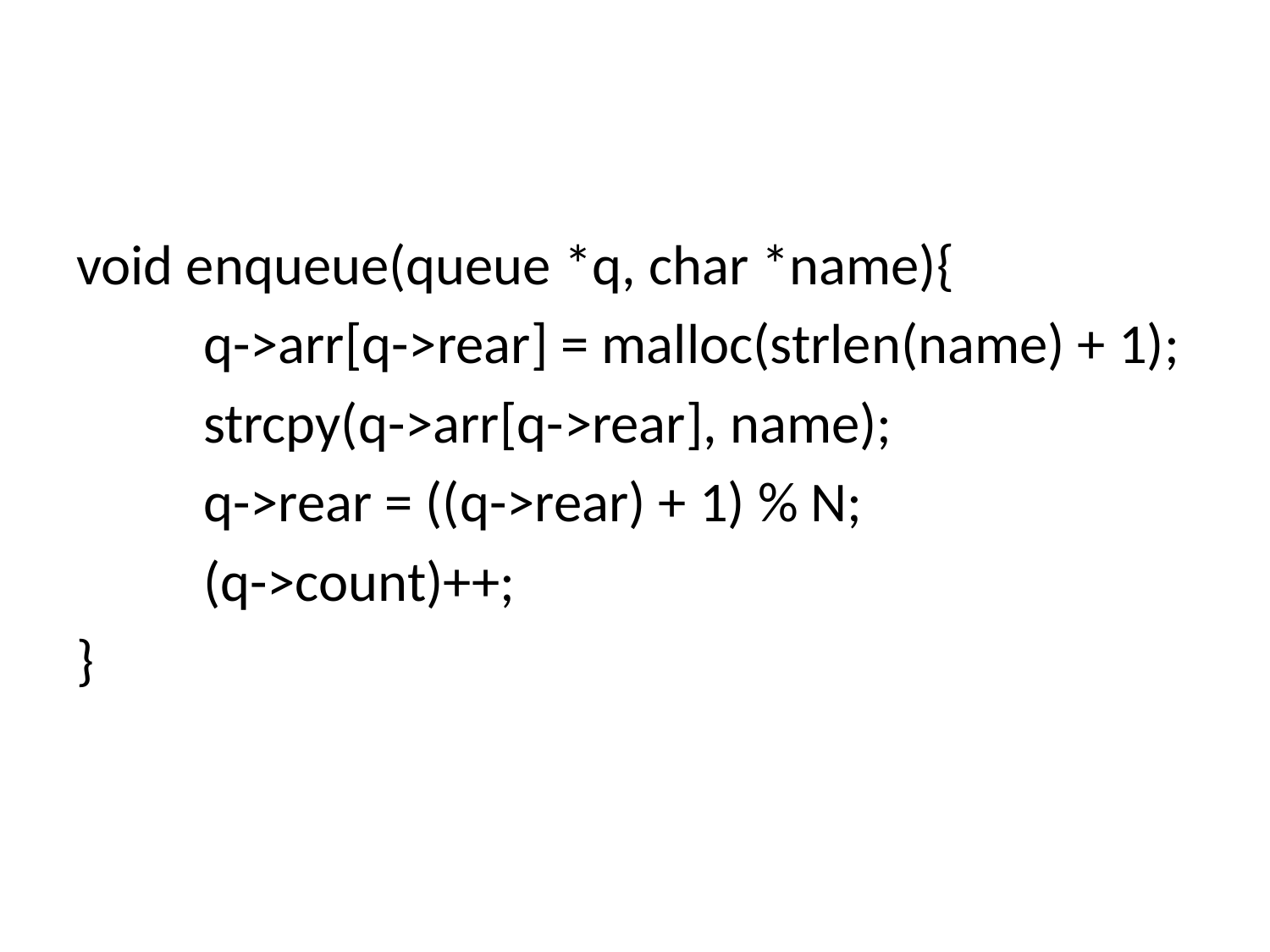

#
void enqueue(queue *q, char *name){
	q->arr[q->rear] = malloc(strlen(name) + 1);
	strcpy(q->arr[q->rear], name);
	q->rear = ((q->rear) + 1) % N;
	(q->count)++;
}